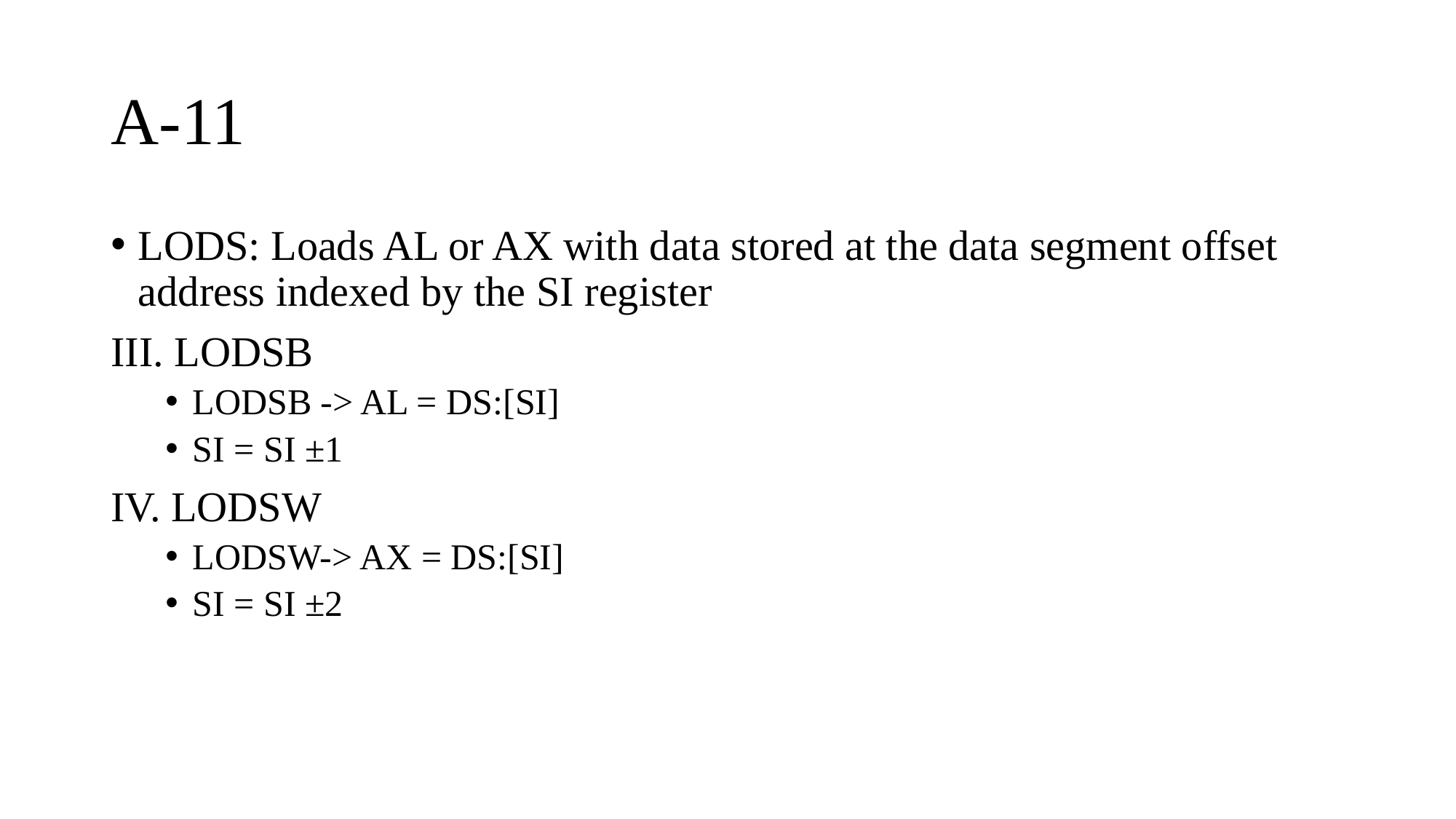

# A-11
LODS: Loads AL or AX with data stored at the data segment offset address indexed by the SI register
III. LODSB
LODSB -> AL = DS:[SI]
SI = SI ±1
IV. LODSW
LODSW-> AX = DS:[SI]
SI = SI ±2